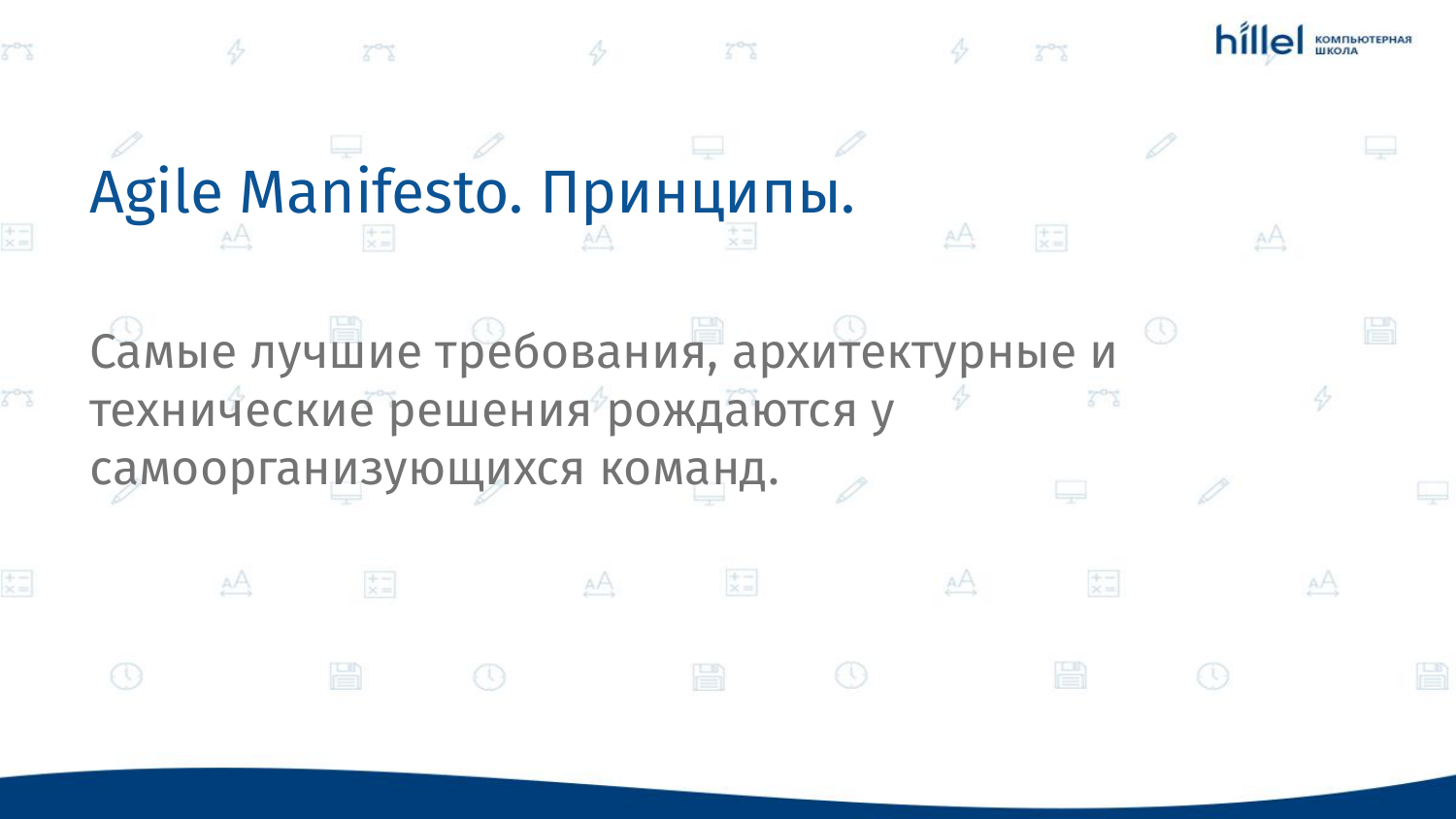

Agile Manifesto. Принципы.
Самые лучшие требования, архитектурные и технические решения рождаются у самоорганизующихся команд.